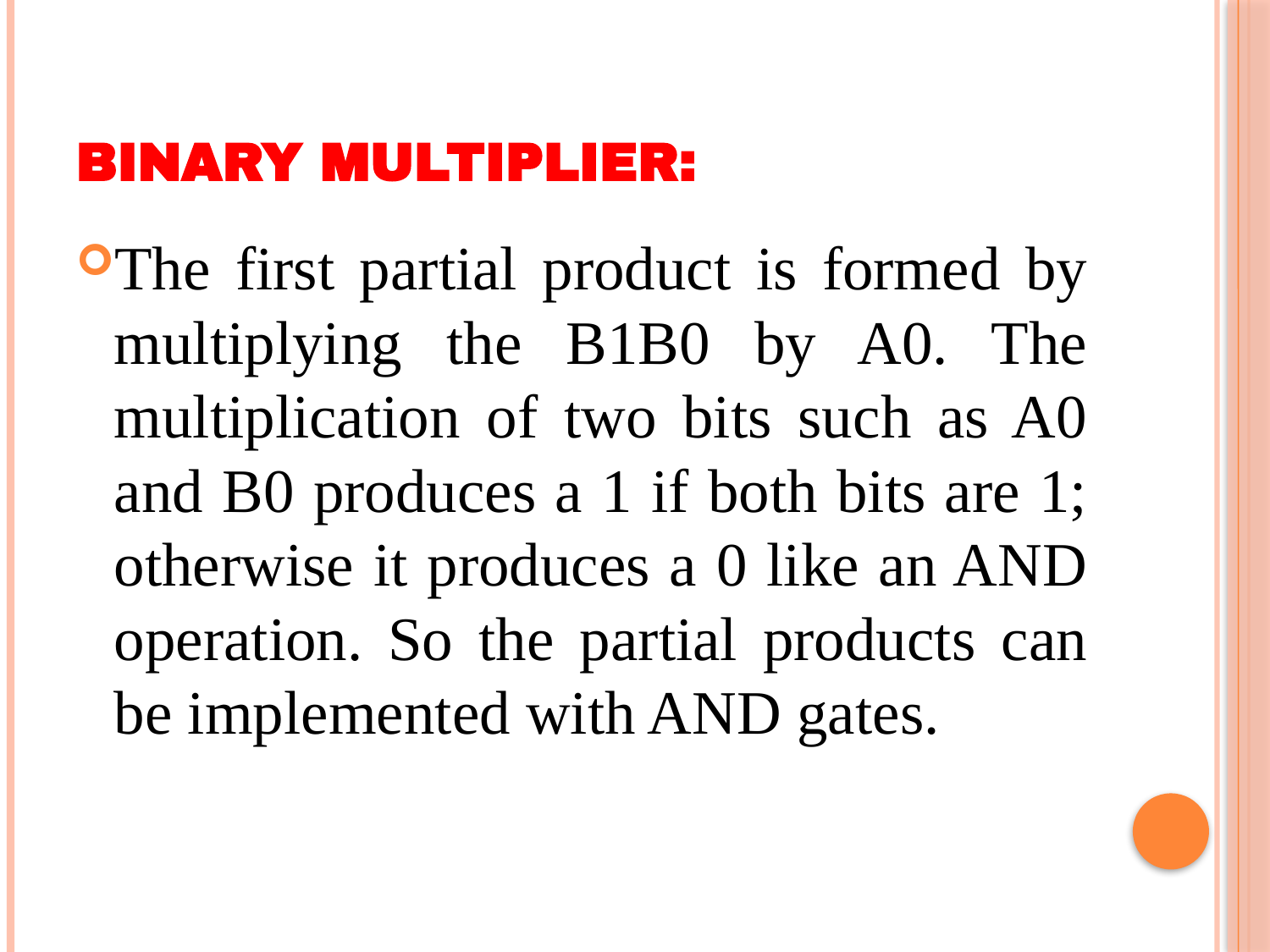

# Binary Multiplier:
The first partial product is formed by multiplying the B1B0 by A0. The multiplication of two bits such as A0 and B0 produces a 1 if both bits are 1; otherwise it produces a 0 like an AND operation. So the partial products can be implemented with AND gates.